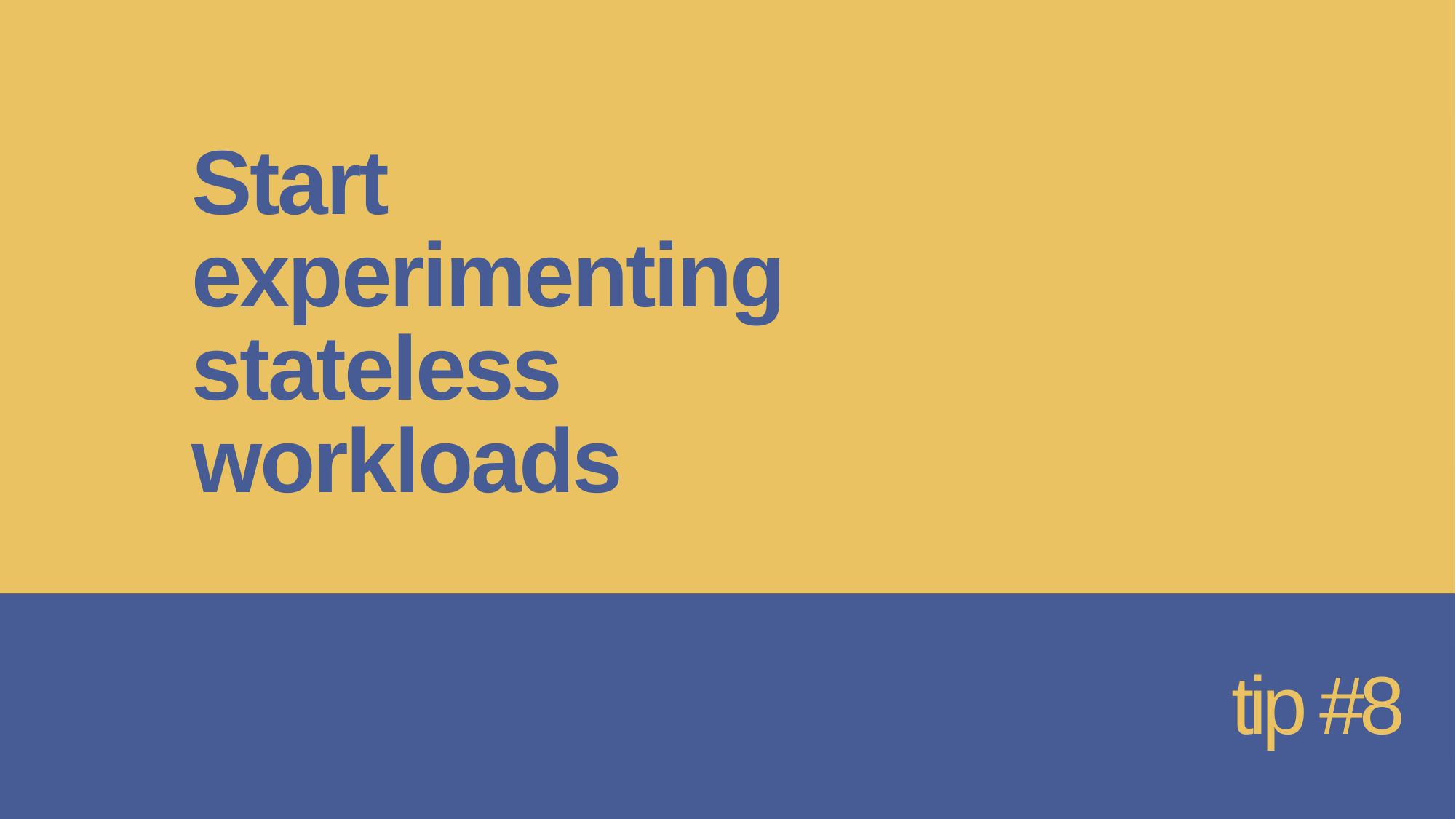

# Start experimenting stateless workloads

tip #8